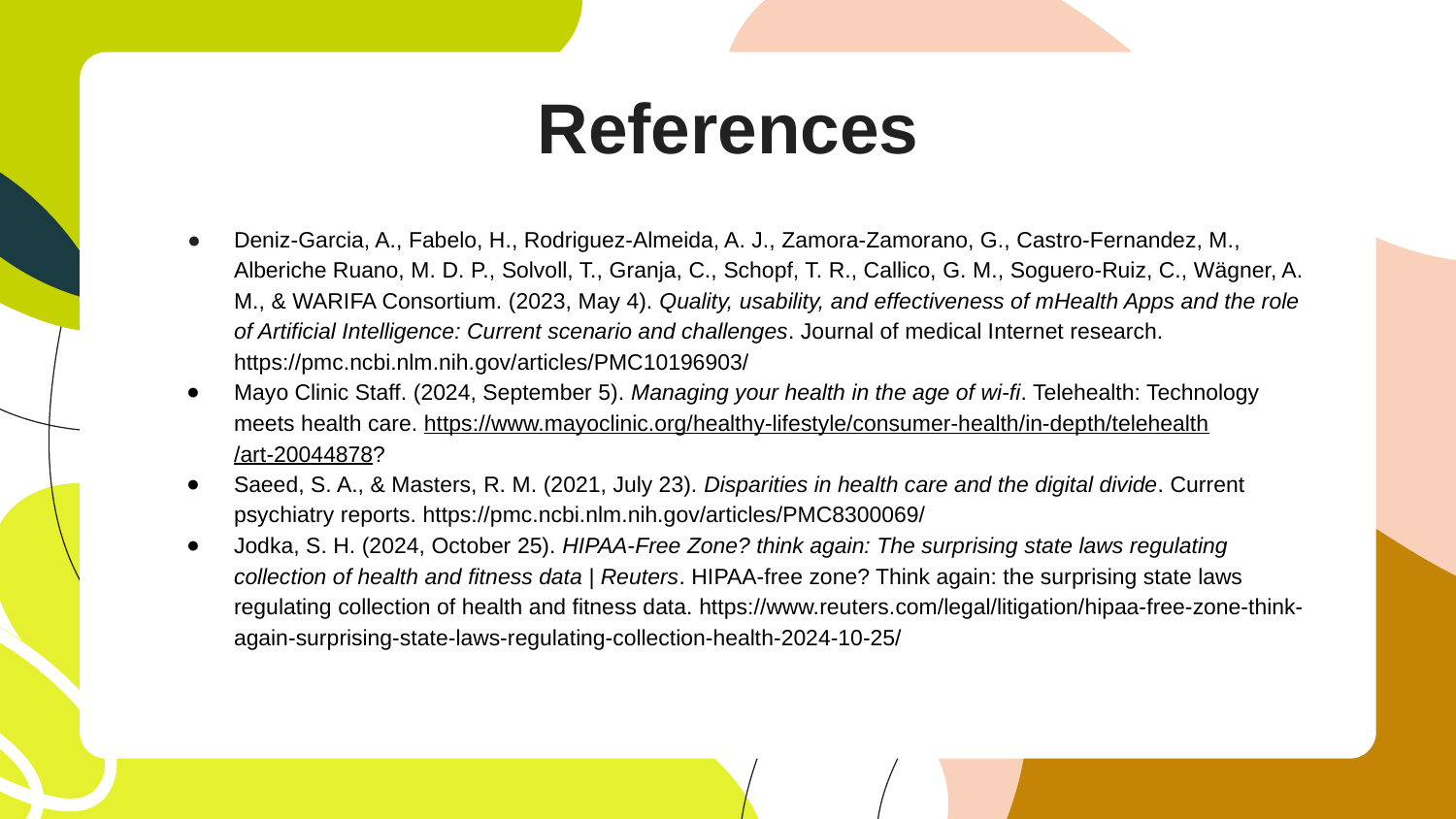

# References
Deniz-Garcia, A., Fabelo, H., Rodriguez-Almeida, A. J., Zamora-Zamorano, G., Castro-Fernandez, M., Alberiche Ruano, M. D. P., Solvoll, T., Granja, C., Schopf, T. R., Callico, G. M., Soguero-Ruiz, C., Wägner, A. M., & WARIFA Consortium. (2023, May 4). Quality, usability, and effectiveness of mHealth Apps and the role of Artificial Intelligence: Current scenario and challenges. Journal of medical Internet research. https://pmc.ncbi.nlm.nih.gov/articles/PMC10196903/
Mayo Clinic Staff. (2024, September 5). Managing your health in the age of wi-fi. Telehealth: Technology meets health care. https://www.mayoclinic.org/healthy-lifestyle/consumer-health/in-depth/telehealth/art-20044878?
Saeed, S. A., & Masters, R. M. (2021, July 23). Disparities in health care and the digital divide. Current psychiatry reports. https://pmc.ncbi.nlm.nih.gov/articles/PMC8300069/
Jodka, S. H. (2024, October 25). HIPAA-Free Zone? think again: The surprising state laws regulating collection of health and fitness data | Reuters. HIPAA-free zone? Think again: the surprising state laws regulating collection of health and fitness data. https://www.reuters.com/legal/litigation/hipaa-free-zone-think-again-surprising-state-laws-regulating-collection-health-2024-10-25/